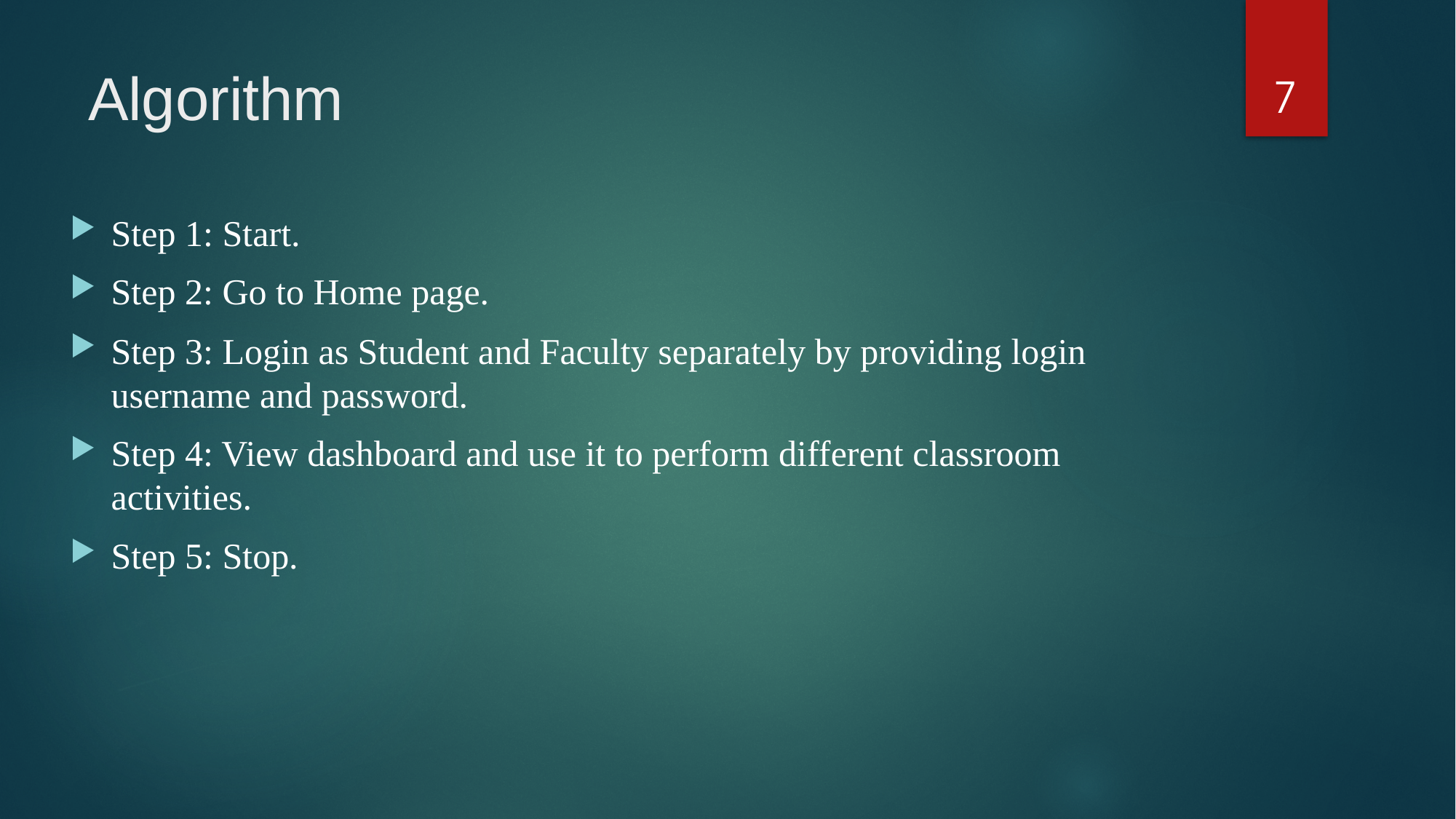

7
# Algorithm
Step 1: Start.
Step 2: Go to Home page.
Step 3: Login as Student and Faculty separately by providing login username and password.
Step 4: View dashboard and use it to perform different classroom activities.
Step 5: Stop.